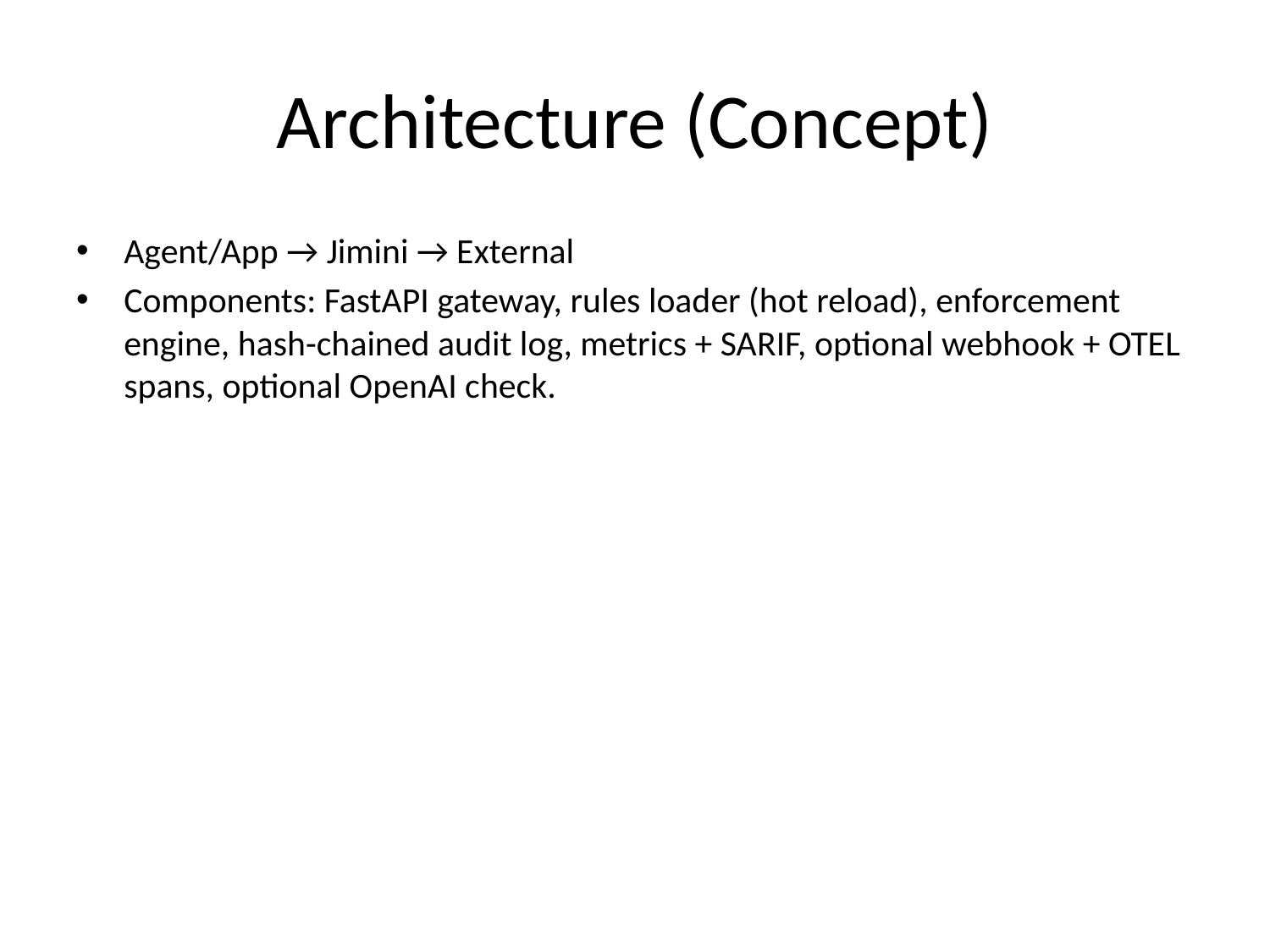

# Architecture (Concept)
Agent/App → Jimini → External
Components: FastAPI gateway, rules loader (hot reload), enforcement engine, hash-chained audit log, metrics + SARIF, optional webhook + OTEL spans, optional OpenAI check.